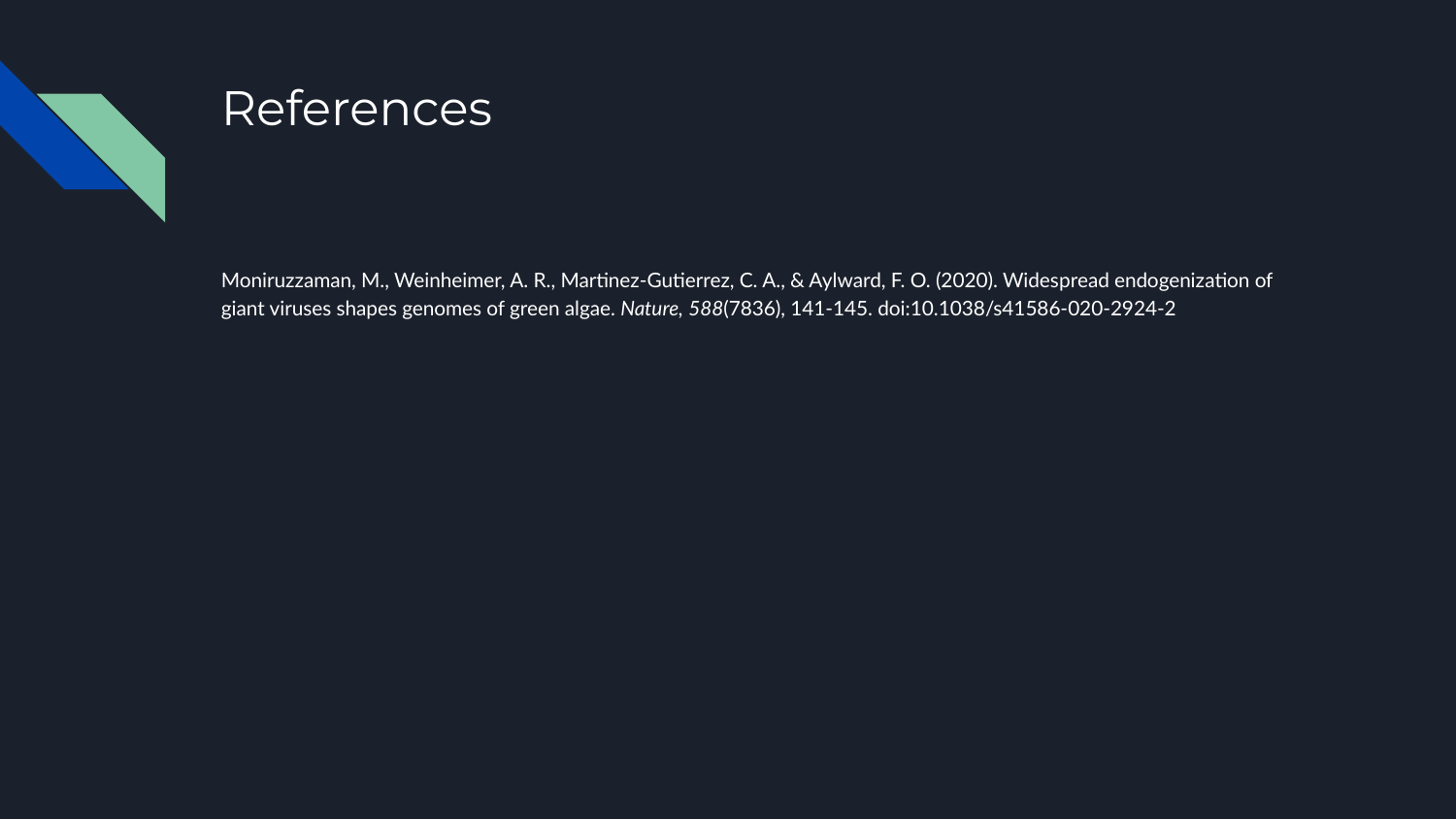

# References
Moniruzzaman, M., Weinheimer, A. R., Martinez-Gutierrez, C. A., & Aylward, F. O. (2020). Widespread endogenization of giant viruses shapes genomes of green algae. Nature, 588(7836), 141-145. doi:10.1038/s41586-020-2924-2